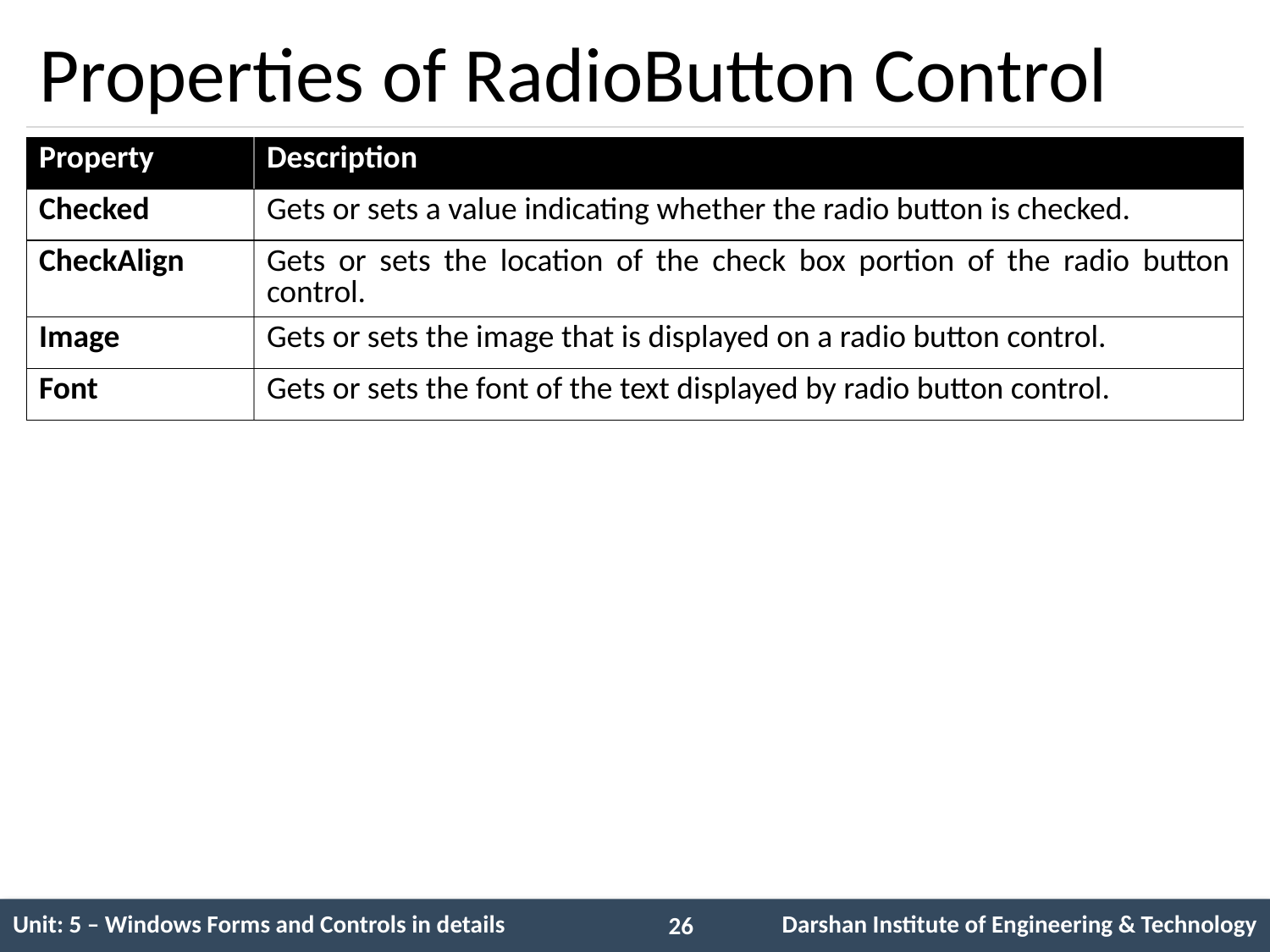

# Properties of RadioButton Control
| Property | Description |
| --- | --- |
| Checked | Gets or sets a value indicating whether the radio button is checked. |
| CheckAlign | Gets or sets the location of the check box portion of the radio button control. |
| Image | Gets or sets the image that is displayed on a radio button control. |
| Font | Gets or sets the font of the text displayed by radio button control. |